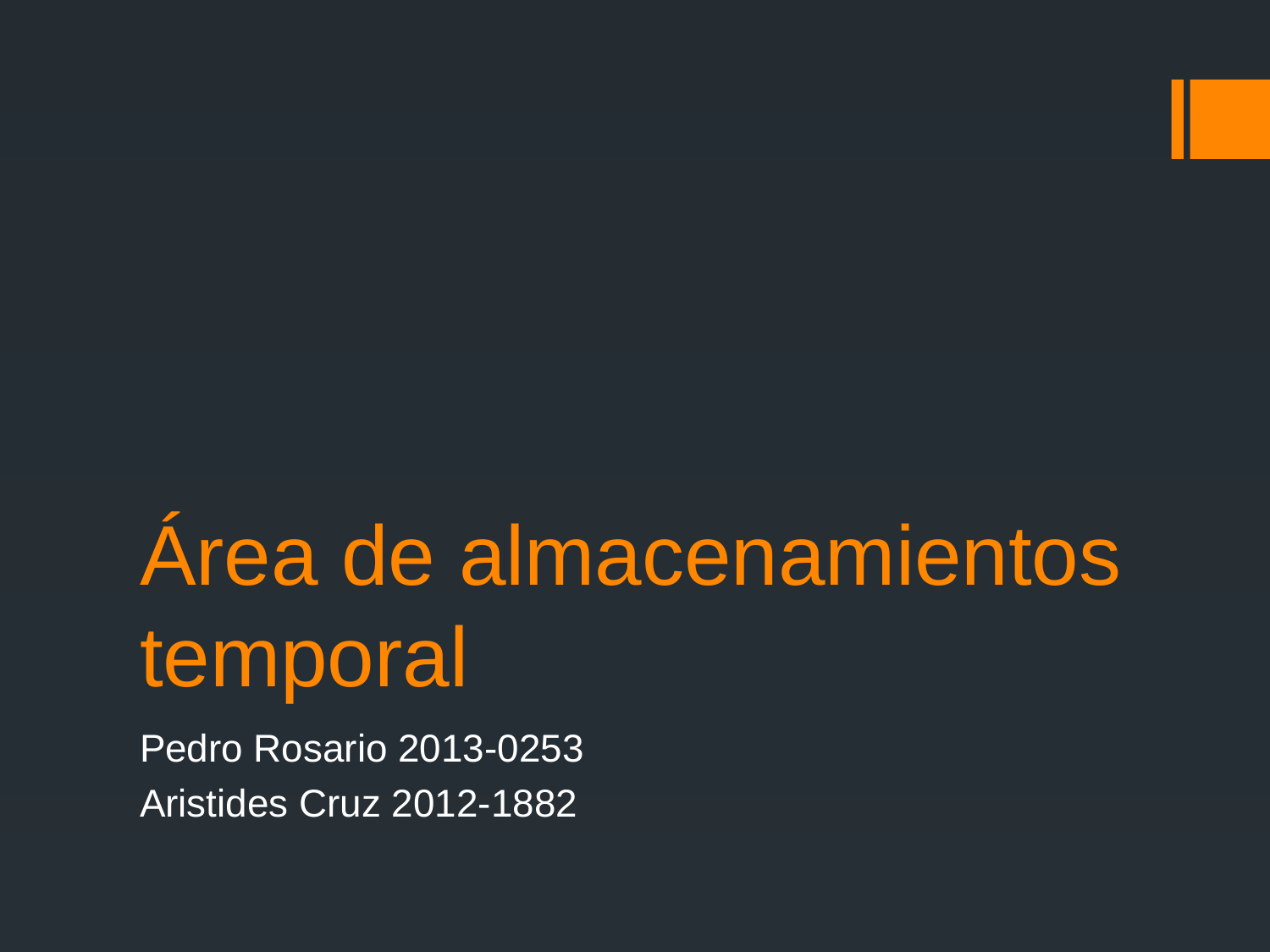

# Área de almacenamientos temporal
Pedro Rosario 2013-0253
Aristides Cruz 2012-1882